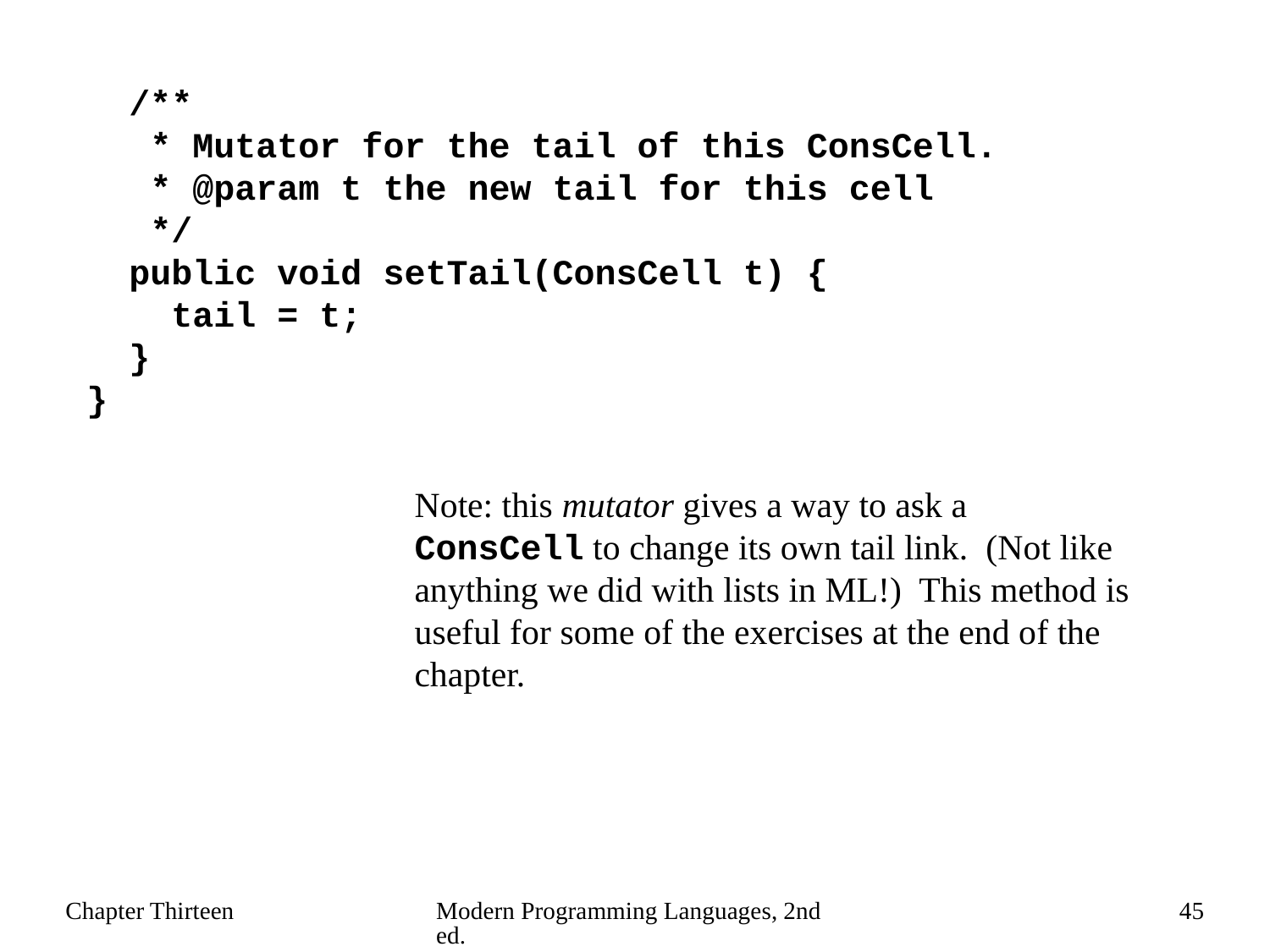

/**
   * Mutator for the tail of this ConsCell.
   * @param t the new tail for this cell
   */
  public void setTail(ConsCell t) {
    tail = t;
  }
}
Note: this mutator gives a way to ask a ConsCell to change its own tail link.  (Not like anything we did with lists in ML!)  This method is useful for some of the exercises at the end of the chapter.
Chapter Thirteen
Modern Programming Languages, 2nd ed.
45